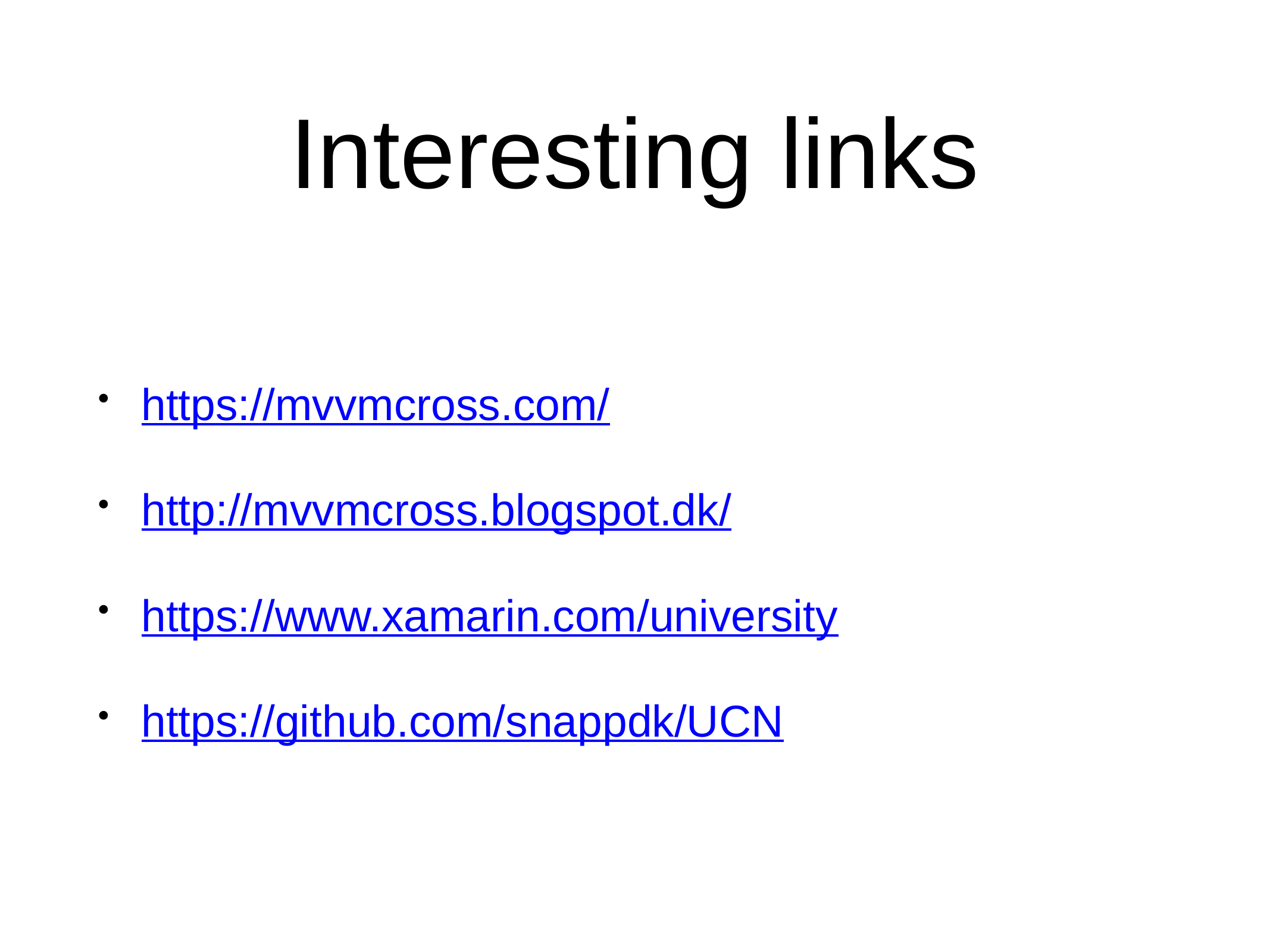

# Interesting links
https://mvvmcross.com/
http://mvvmcross.blogspot.dk/
https://www.xamarin.com/university
https://github.com/snappdk/UCN